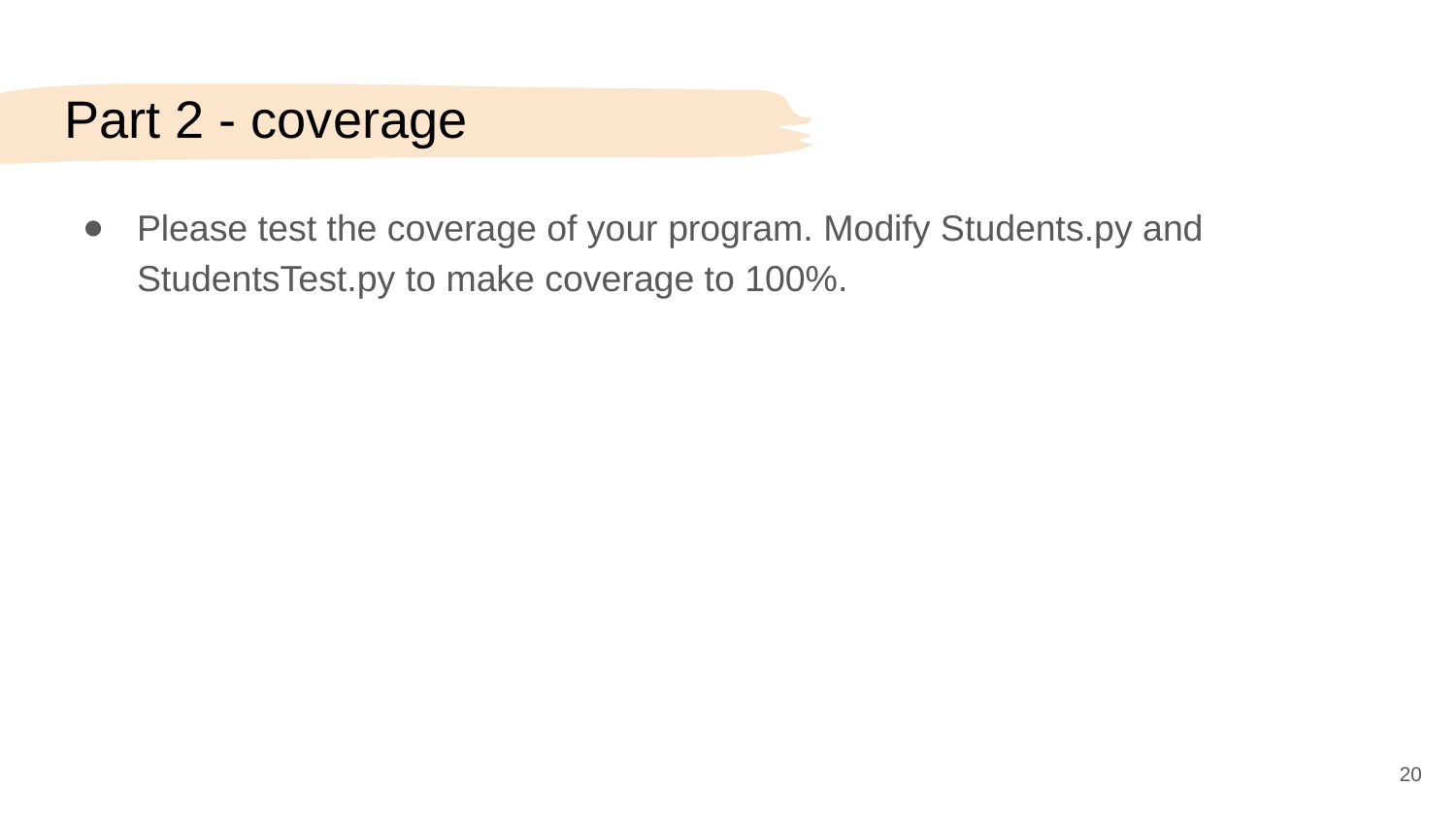

# Part 2 - coverage

Please test the coverage of your program. Modify Students.py and StudentsTest.py to make coverage to 100%.
20